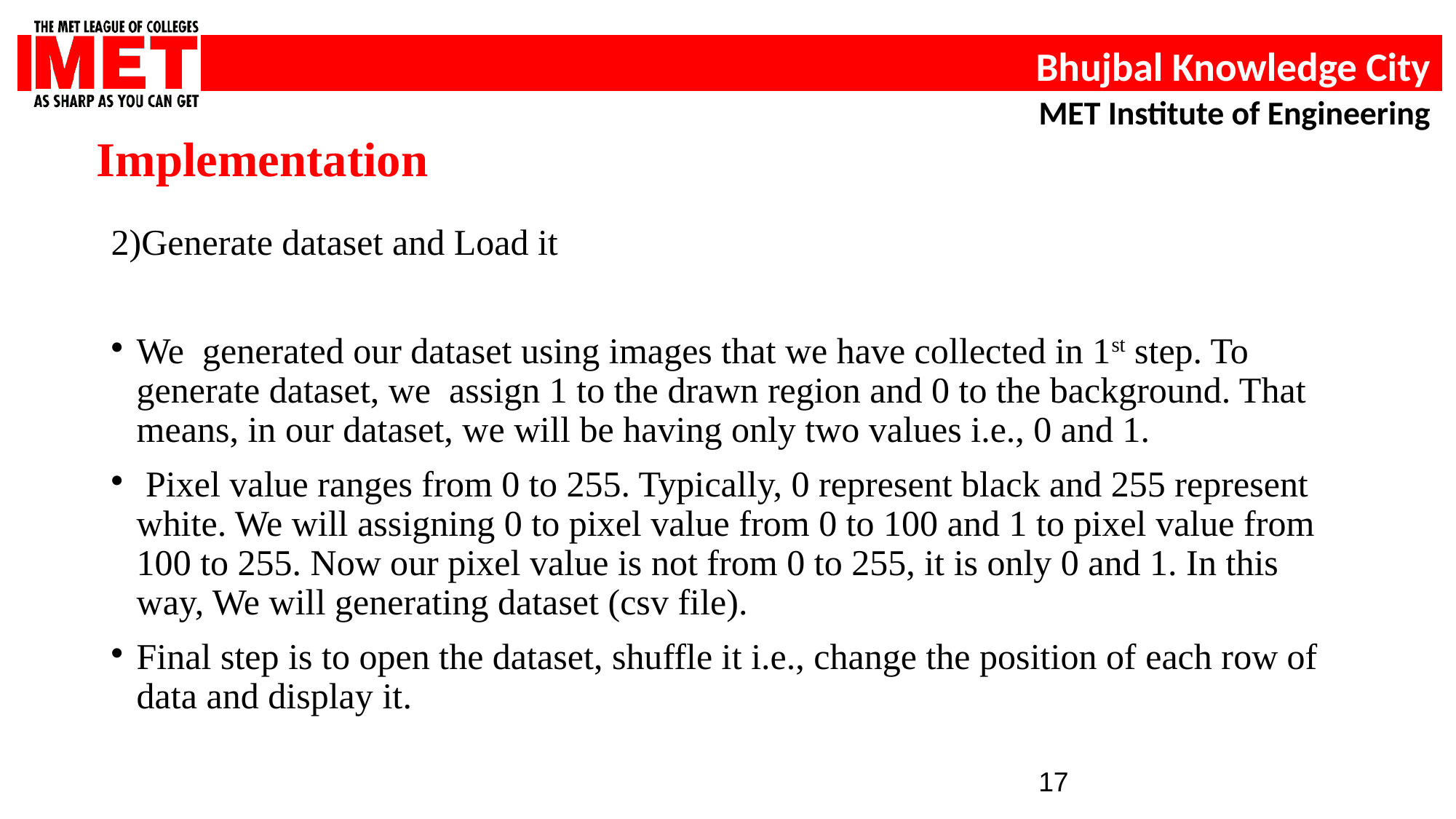

Implementation
2)Generate dataset and Load it

We  generated our dataset using images that we have collected in 1st step. To generate dataset, we  assign 1 to the drawn region and 0 to the background. That means, in our dataset, we will be having only two values i.e., 0 and 1.
 Pixel value ranges from 0 to 255. Typically, 0 represent black and 255 represent white. We will assigning 0 to pixel value from 0 to 100 and 1 to pixel value from 100 to 255. Now our pixel value is not from 0 to 255, it is only 0 and 1. In this way, We will generating dataset (csv file).
Final step is to open the dataset, shuffle it i.e., change the position of each row of data and display it.

17